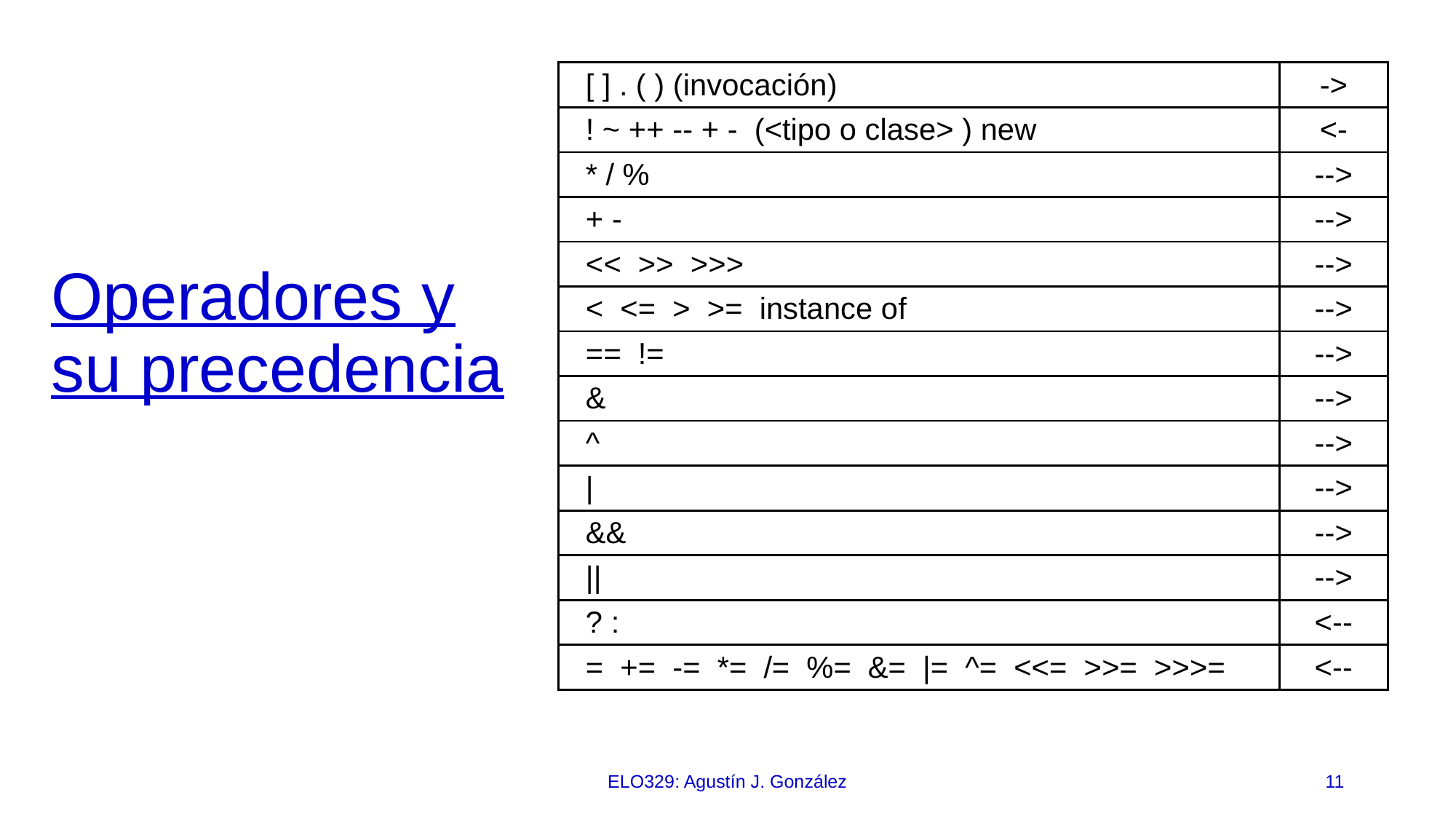

| [ ] . ( ) (invocación) | -> |
| --- | --- |
| ! ~ ++ -- + - (<tipo o clase> ) new | <- |
| \* / % | --> |
| + - | --> |
| << >> >>> | --> |
| < <= > >= instance of | --> |
| == != | --> |
| & | --> |
| ^ | --> |
| | | --> |
| && | --> |
| || | --> |
| ? : | <-- |
| = += -= \*= /= %= &= |= ^= <<= >>= >>>= | <-- |
# Operadores y su precedencia
ELO329: Agustín J. González
11